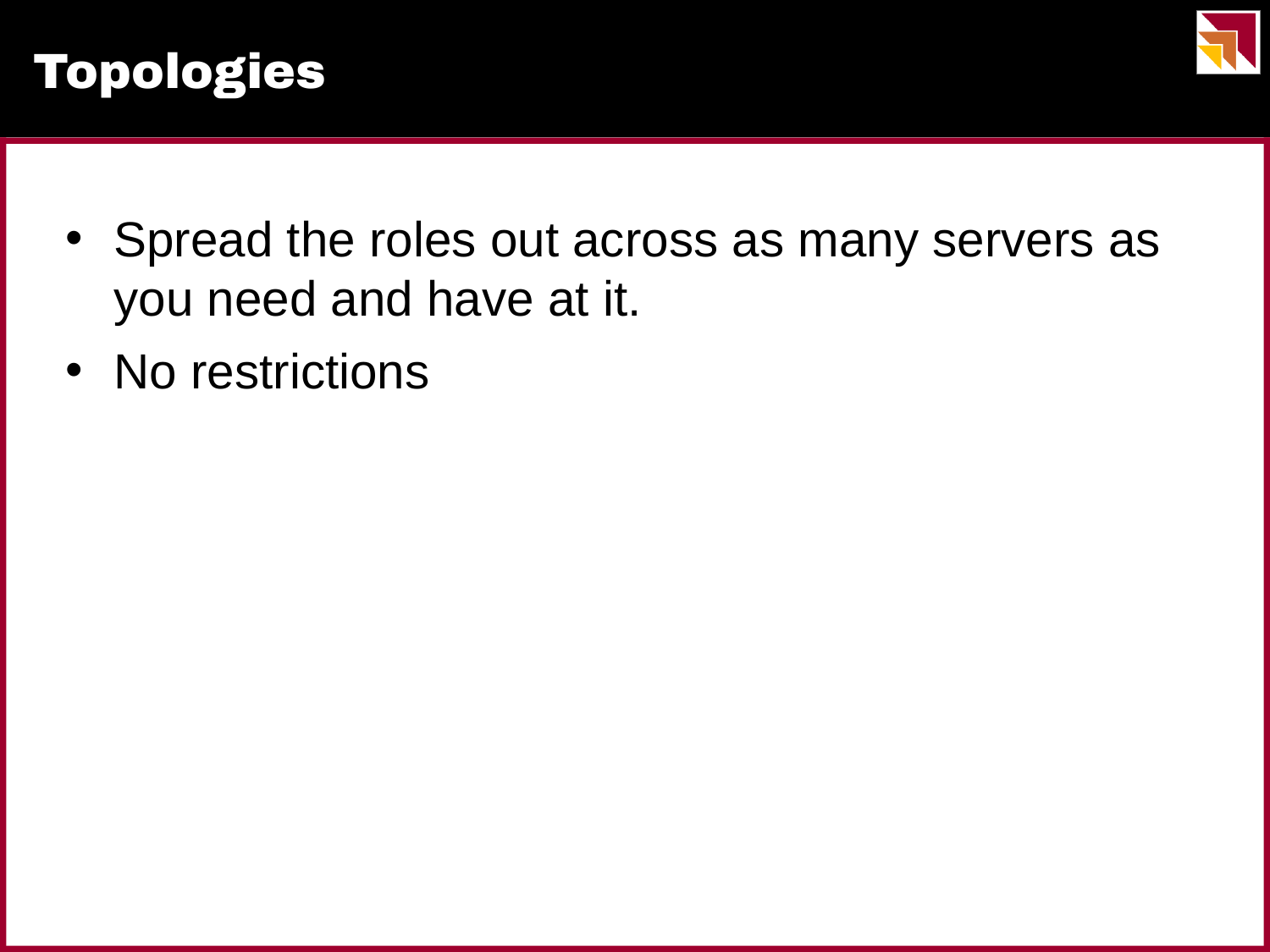

# Topologies
Spread the roles out across as many servers as you need and have at it.
No restrictions